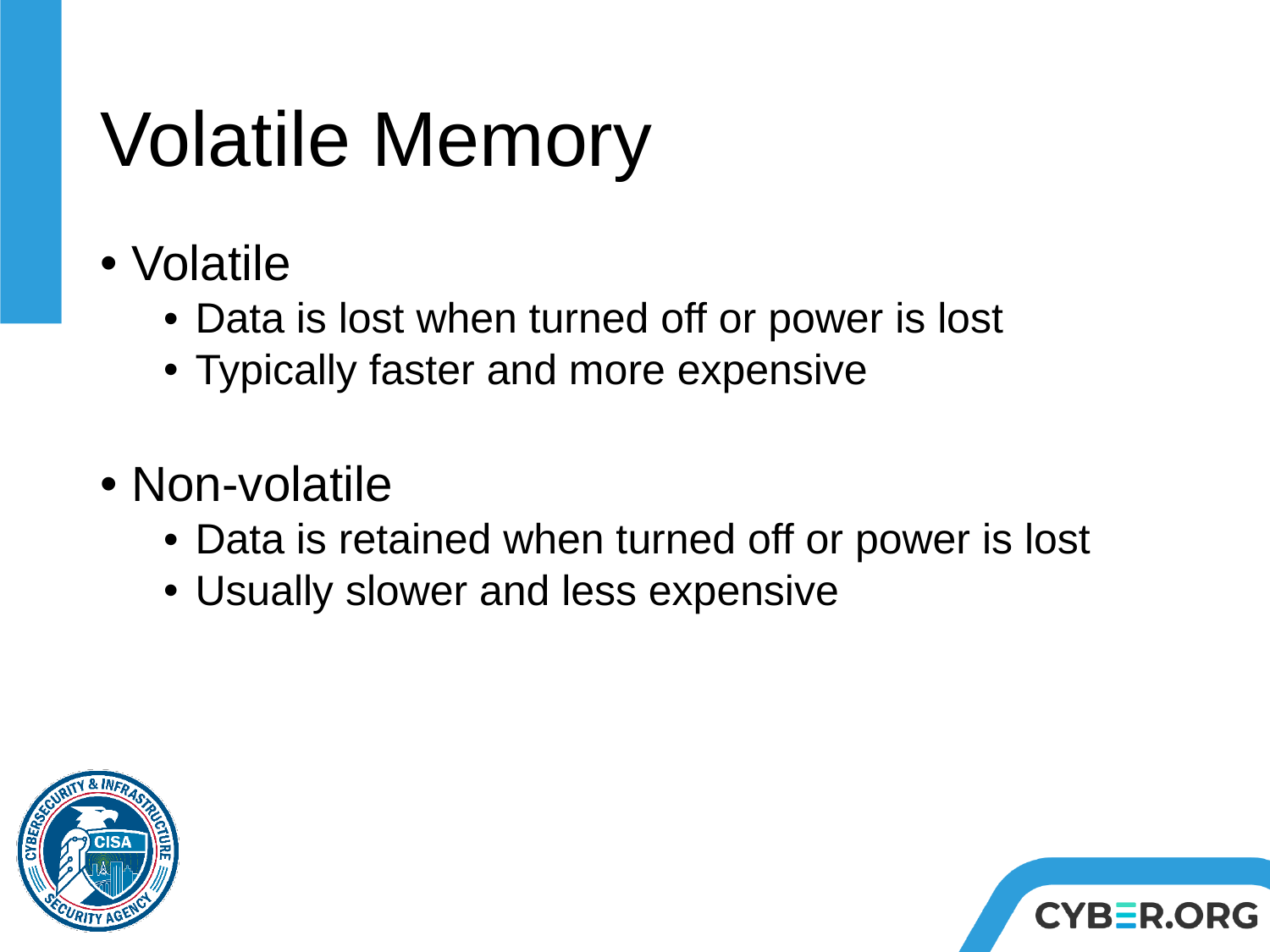

# Volatile Memory
Volatile
Data is lost when turned off or power is lost
Typically faster and more expensive

Non-volatile
Data is retained when turned off or power is lost
Usually slower and less expensive